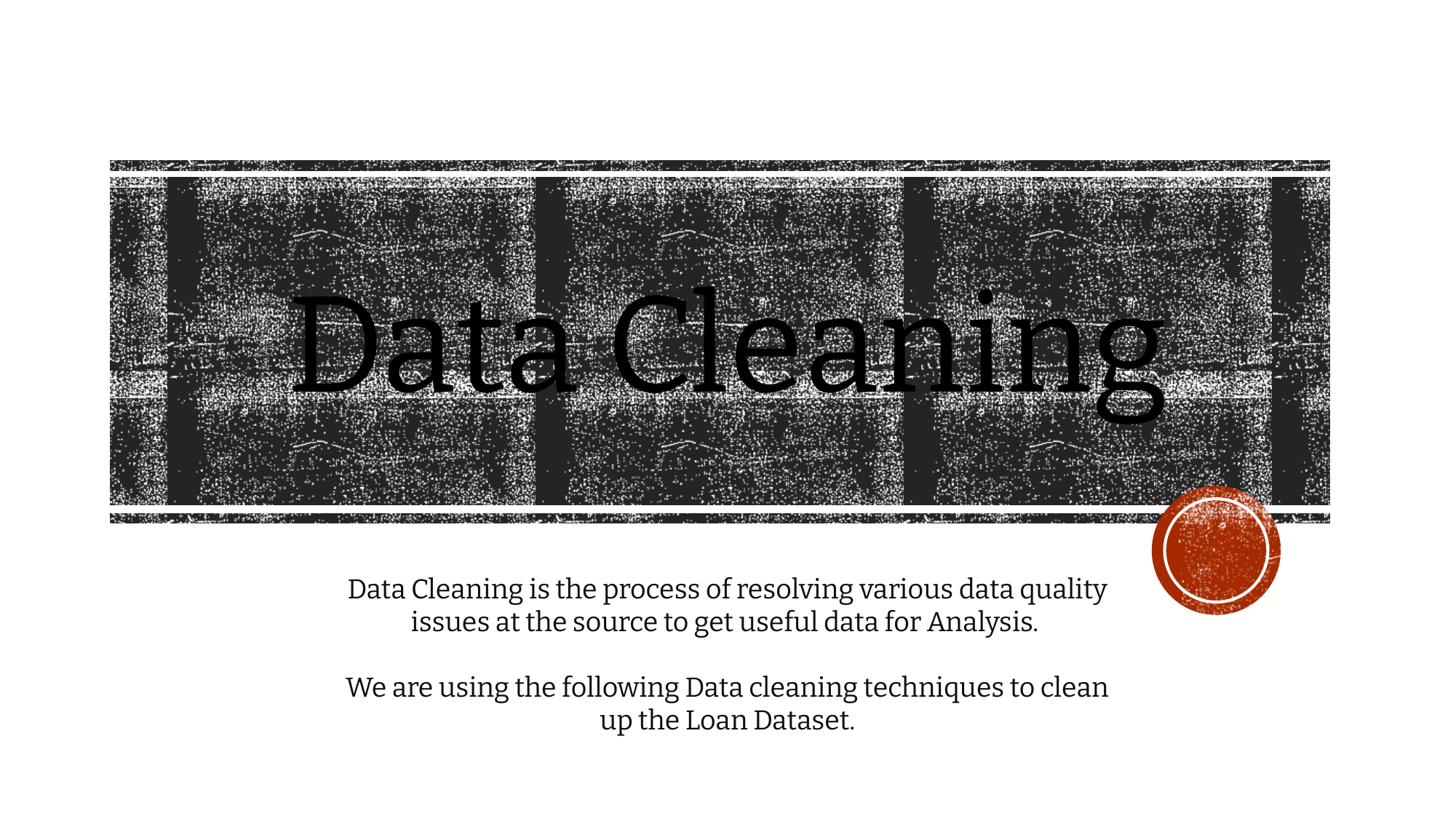

Data Cleaning

Data Cleaning is the process of resolving various data quality issues at the source to get useful data for Analysis.

We are using the following Data cleaning techniques to clean up the Loan Dataset.